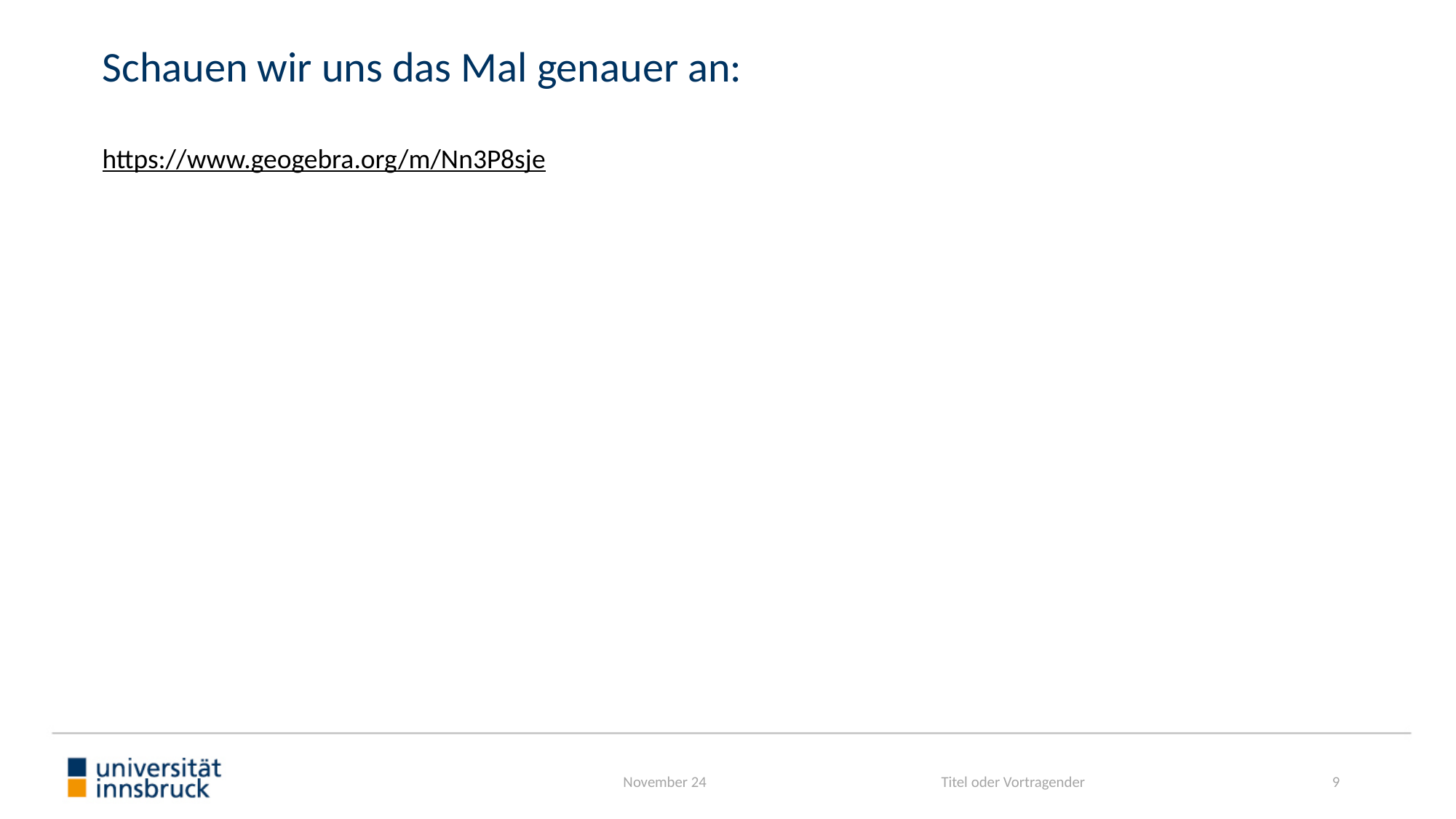

# Schauen wir uns das Mal genauer an:
https://www.geogebra.org/m/Nn3P8sje
November 24
Titel oder Vortragender
9